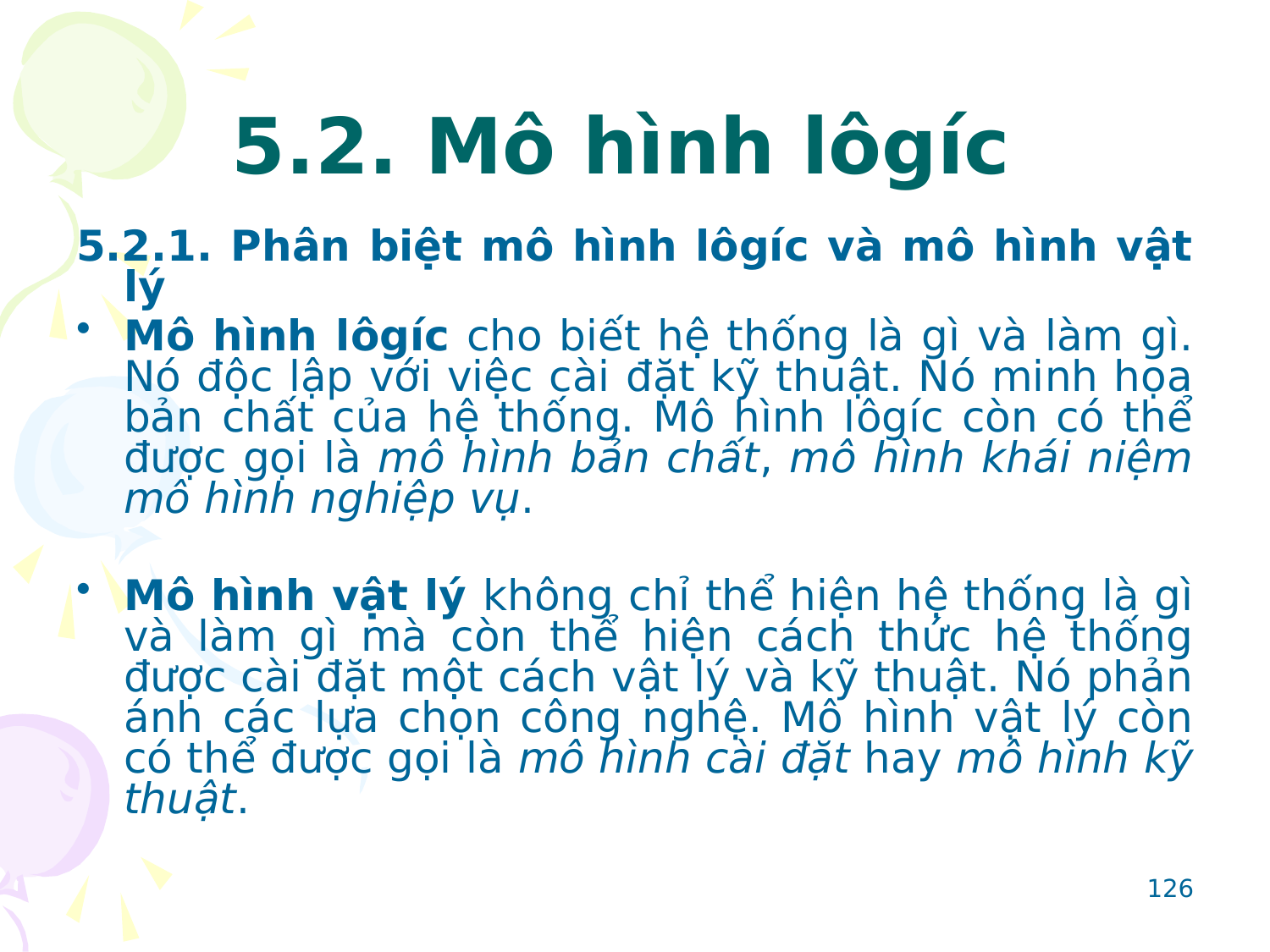

# 5.2. Mô hình lôgíc
5.2.1. Phân biệt mô hình lôgíc và mô hình vật lý
Mô hình lôgíc cho biết hệ thống là gì và làm gì. Nó độc lập với việc cài đặt kỹ thuật. Nó minh họa bản chất của hệ thống. Mô hình lôgíc còn có thể được gọi là mô hình bản chất, mô hình khái niệm mô hình nghiệp vụ.

Mô hình vật lý không chỉ thể hiện hệ thống là gì và làm gì mà còn thể hiện cách thức hệ thống được cài đặt một cách vật lý và kỹ thuật. Nó phản ánh các lựa chọn công nghệ. Mô hình vật lý còn có thể được gọi là mô hình cài đặt hay mô hình kỹ thuật.
126